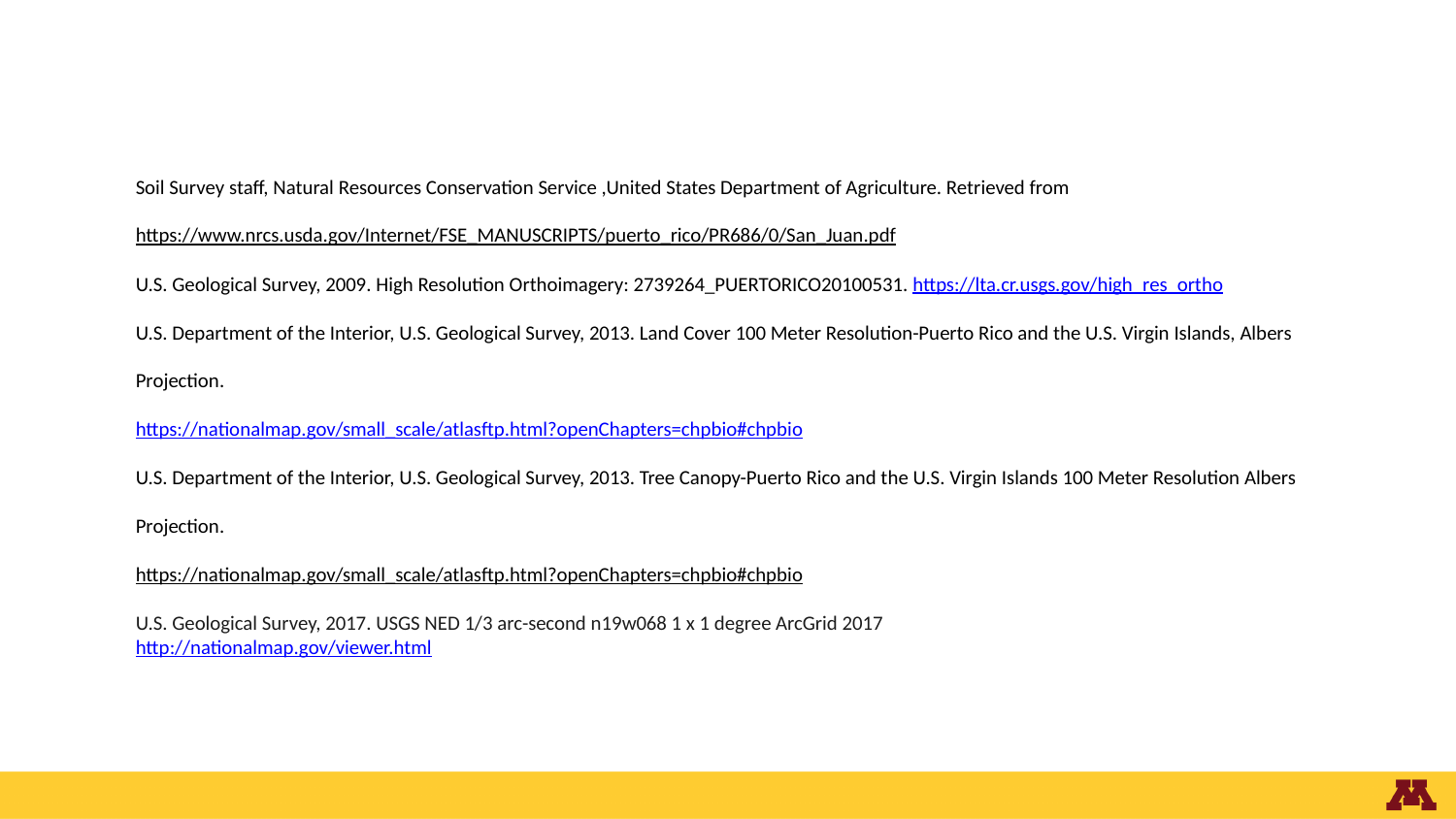

#
Soil Survey staff, Natural Resources Conservation Service ,United States Department of Agriculture. Retrieved from
https://www.nrcs.usda.gov/Internet/FSE_MANUSCRIPTS/puerto_rico/PR686/0/San_Juan.pdf
U.S. Geological Survey, 2009. High Resolution Orthoimagery: 2739264_PUERTORICO20100531. https://lta.cr.usgs.gov/high_res_ortho
U.S. Department of the Interior, U.S. Geological Survey, 2013. Land Cover 100 Meter Resolution-Puerto Rico and the U.S. Virgin Islands, Albers Projection.
https://nationalmap.gov/small_scale/atlasftp.html?openChapters=chpbio#chpbio
U.S. Department of the Interior, U.S. Geological Survey, 2013. Tree Canopy-Puerto Rico and the U.S. Virgin Islands 100 Meter Resolution Albers Projection.
https://nationalmap.gov/small_scale/atlasftp.html?openChapters=chpbio#chpbio
U.S. Geological Survey, 2017. USGS NED 1/3 arc-second n19w068 1 x 1 degree ArcGrid 2017
http://nationalmap.gov/viewer.html